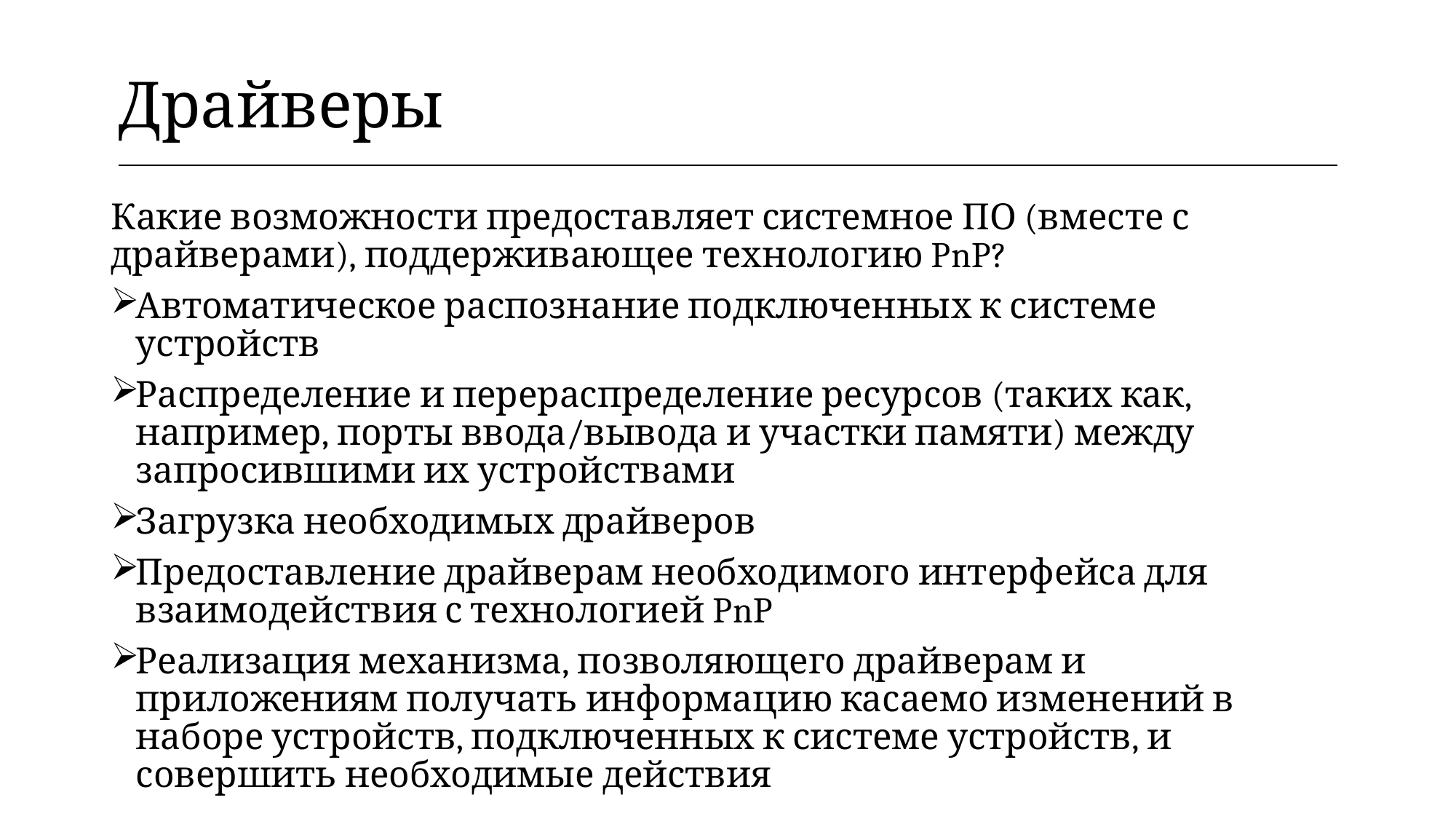

| Драйверы |
| --- |
Какие возможности предоставляет системное ПО (вместе с драйверами), поддерживающее технологию PnP?
Автоматическое распознание подключенных к системе устройств
Распределение и перераспределение ресурсов (таких как, например, порты ввода/вывода и участки памяти) между запросившими их устройствами
Загрузка необходимых драйверов
Предоставление драйверам необходимого интерфейса для взаимодействия с технологией PnP
Реализация механизма, позволяющего драйверам и приложениям получать информацию касаемо изменений в наборе устройств, подключенных к системе устройств, и совершить необходимые действия